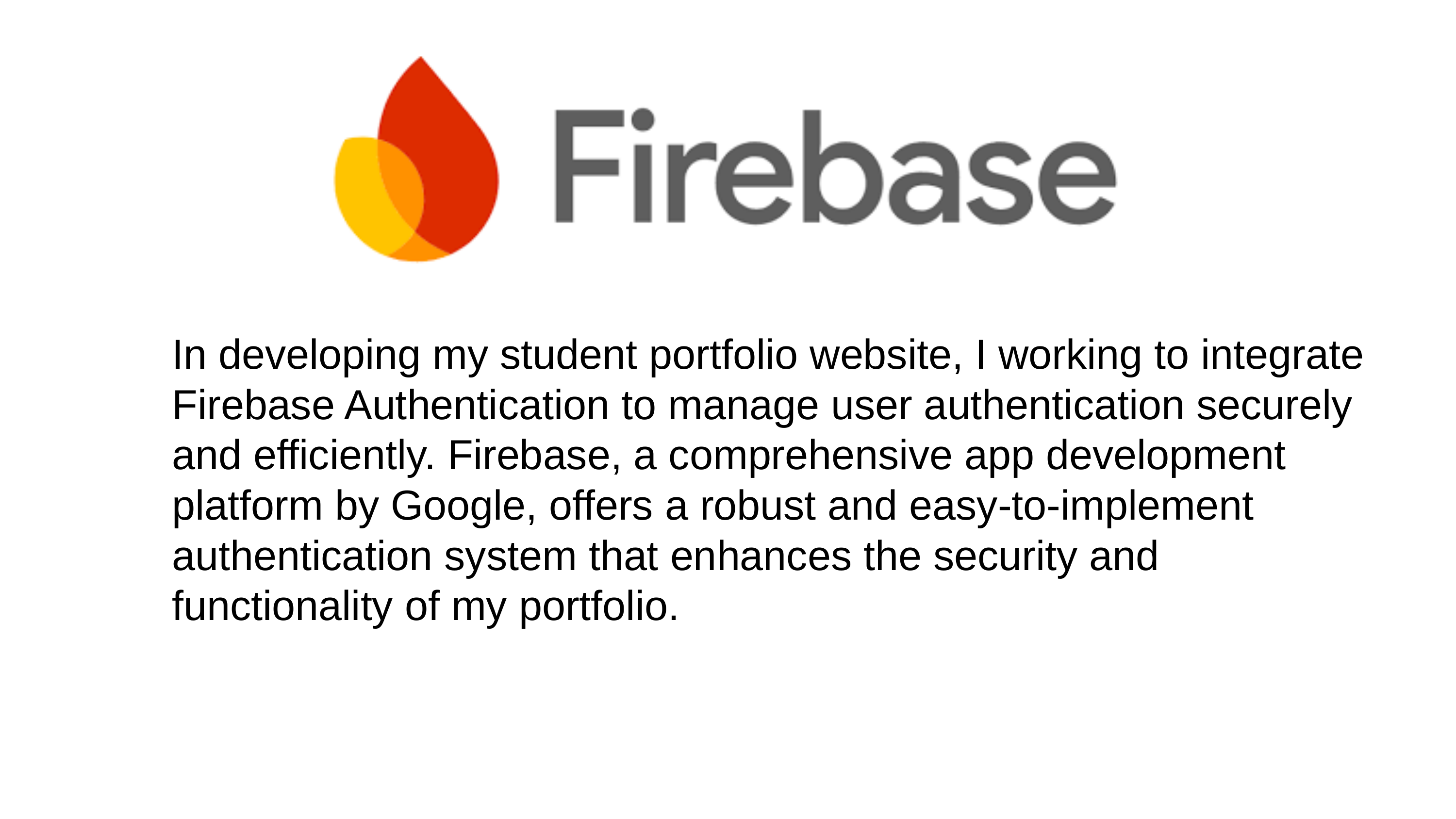

In developing my student portfolio website, I working to integrate Firebase Authentication to manage user authentication securely and efficiently. Firebase, a comprehensive app development platform by Google, offers a robust and easy-to-implement authentication system that enhances the security and functionality of my portfolio.